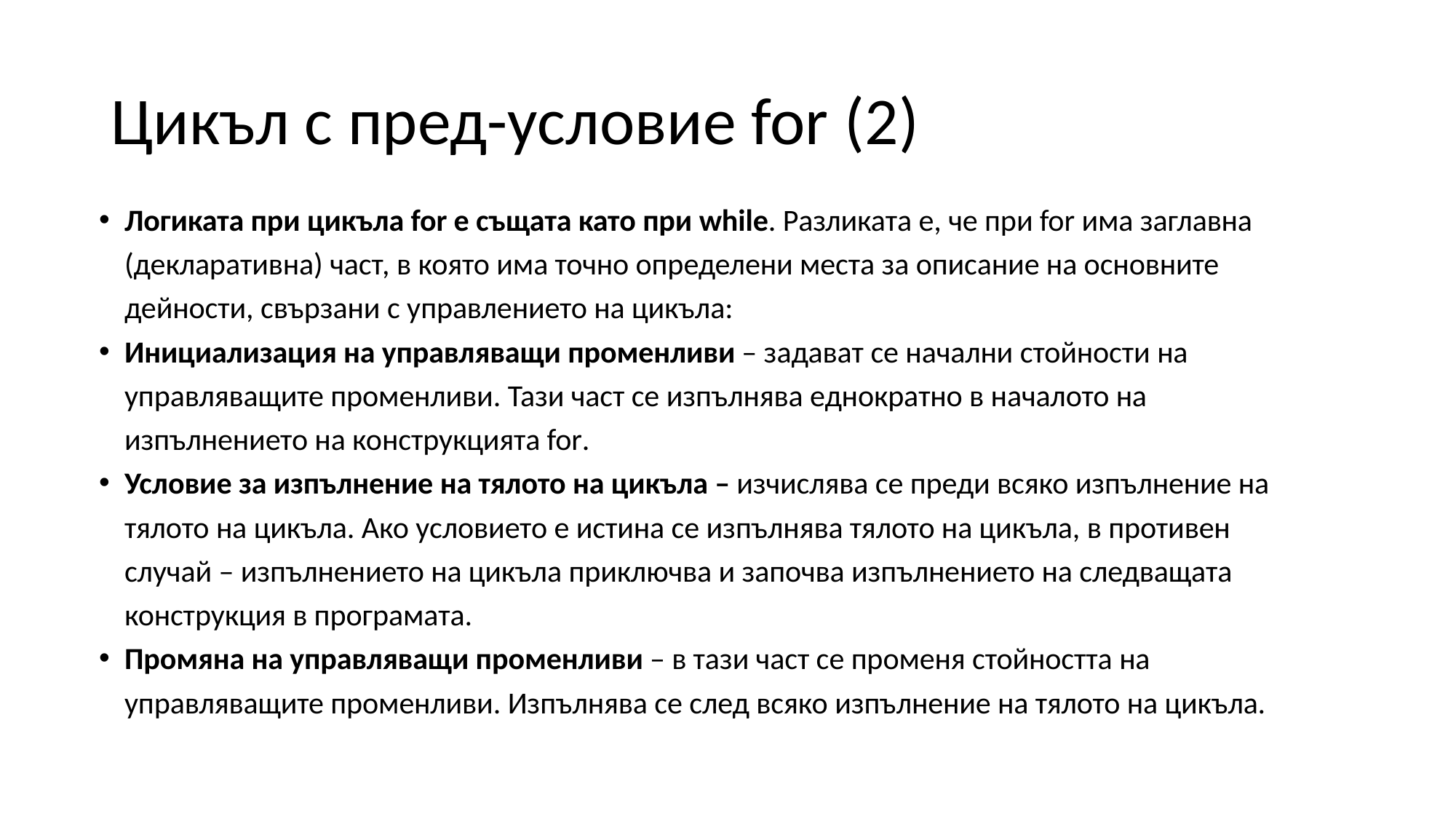

# Цикъл с пред-условие for (2)
Логиката при цикъла for е същата като при while. Разликата е, че при for има заглавна (декларативна) част, в която има точно определени места за описание на основните дейности, свързани с управлението на цикъла:
Инициализация на управляващи променливи – задават се начални стойности на управляващите променливи. Тази част се изпълнява еднократно в началото на изпълнението на конструкцията for.
Условие за изпълнение на тялото на цикъла – изчислява се преди всяко изпълнение на тялото на цикъла. Ако условието е истина се изпълнява тялото на цикъла, в противен случай – изпълнението на цикъла приключва и започва изпълнението на следващата конструкция в програмата.
Промяна на управляващи променливи – в тази част се променя стойността на управляващите променливи. Изпълнява се след всяко изпълнение на тялото на цикъла.